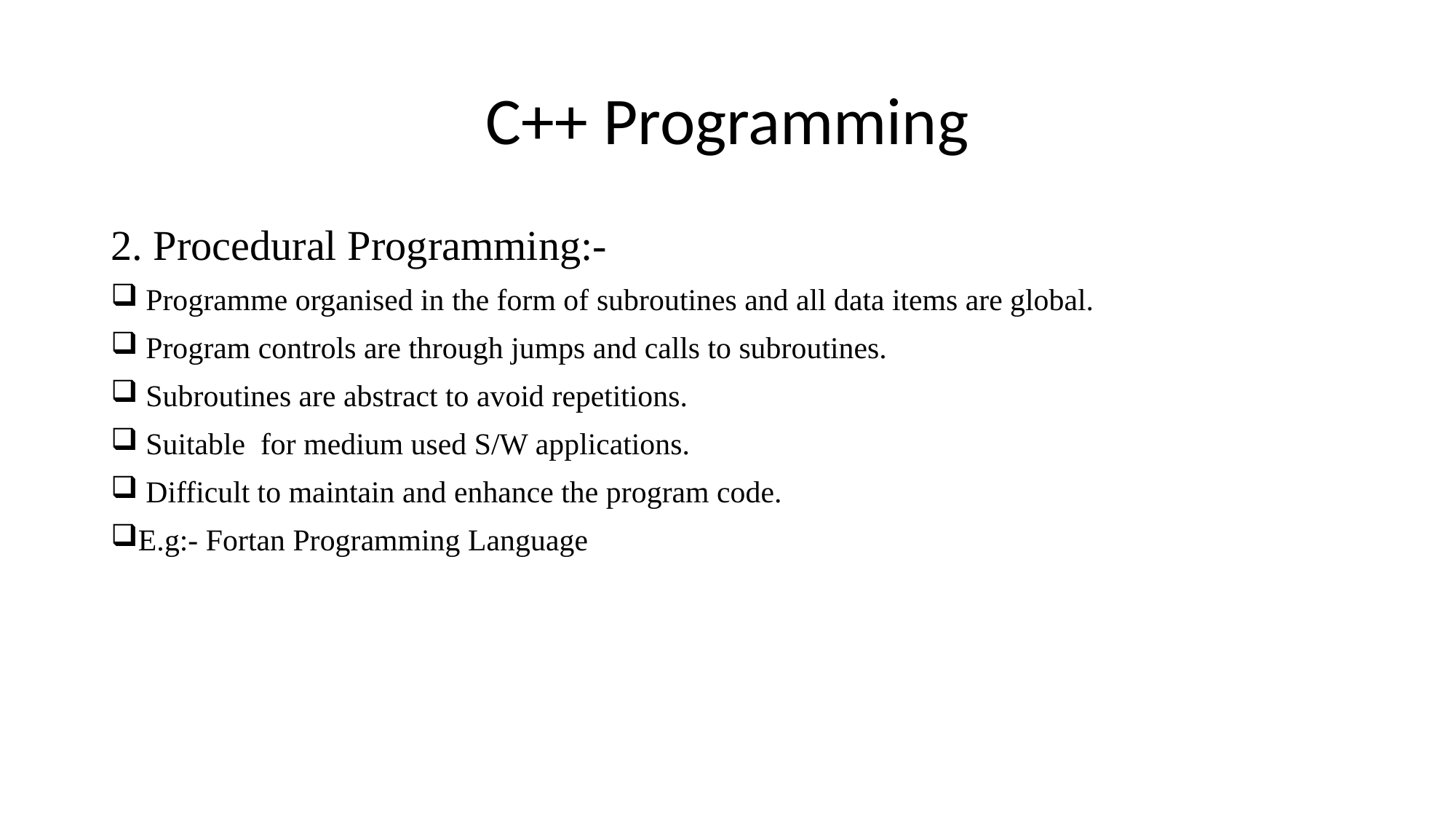

# C++ Programming
2. Procedural Programming:-
 Programme organised in the form of subroutines and all data items are global.
 Program controls are through jumps and calls to subroutines.
 Subroutines are abstract to avoid repetitions.
 Suitable  for medium used S/W applications.
 Difficult to maintain and enhance the program code.
E.g:- Fortan Programming Language